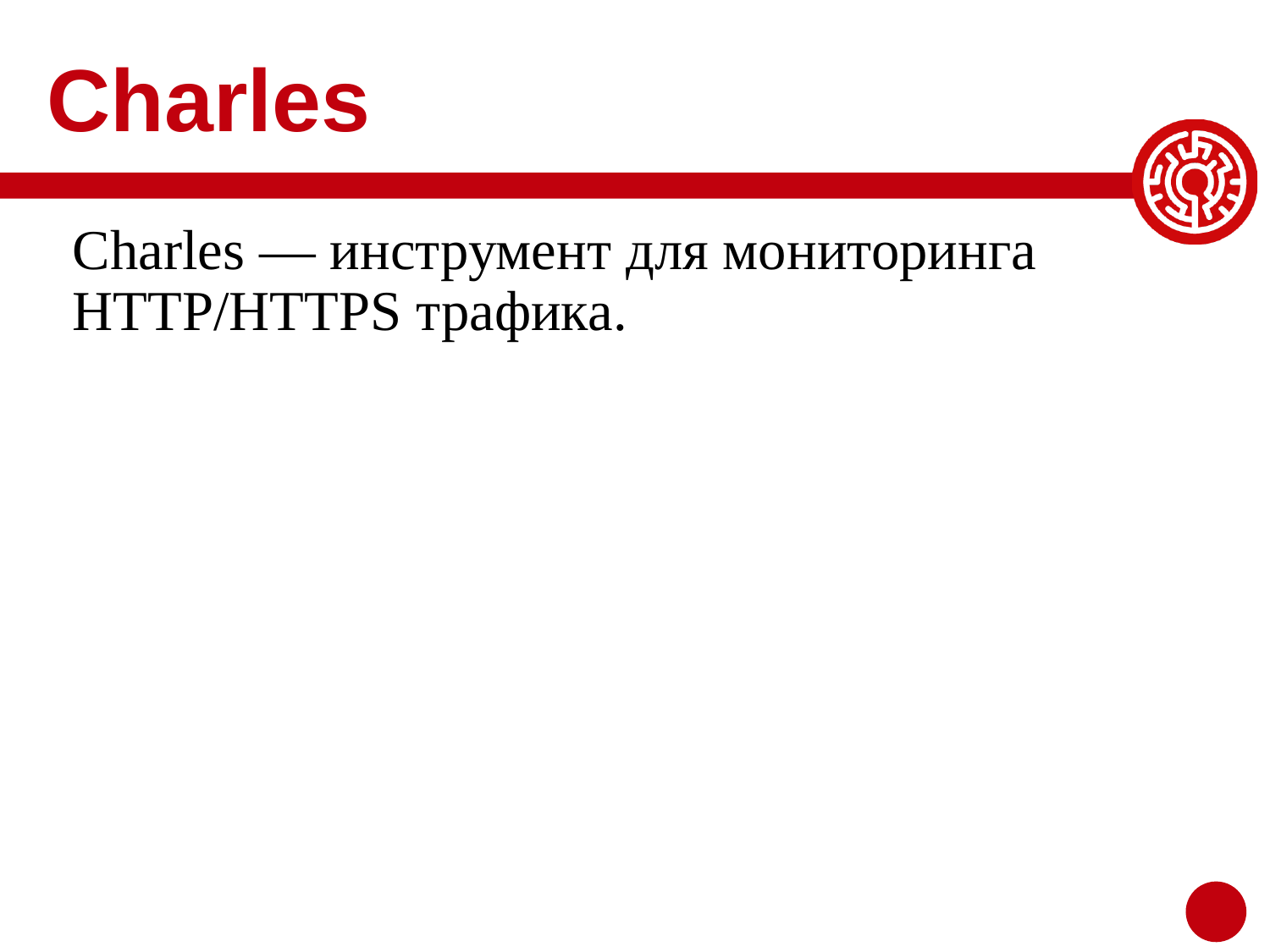

# Charles
Charles — инструмент для мониторинга HTTP/HTTPS трафика.
26